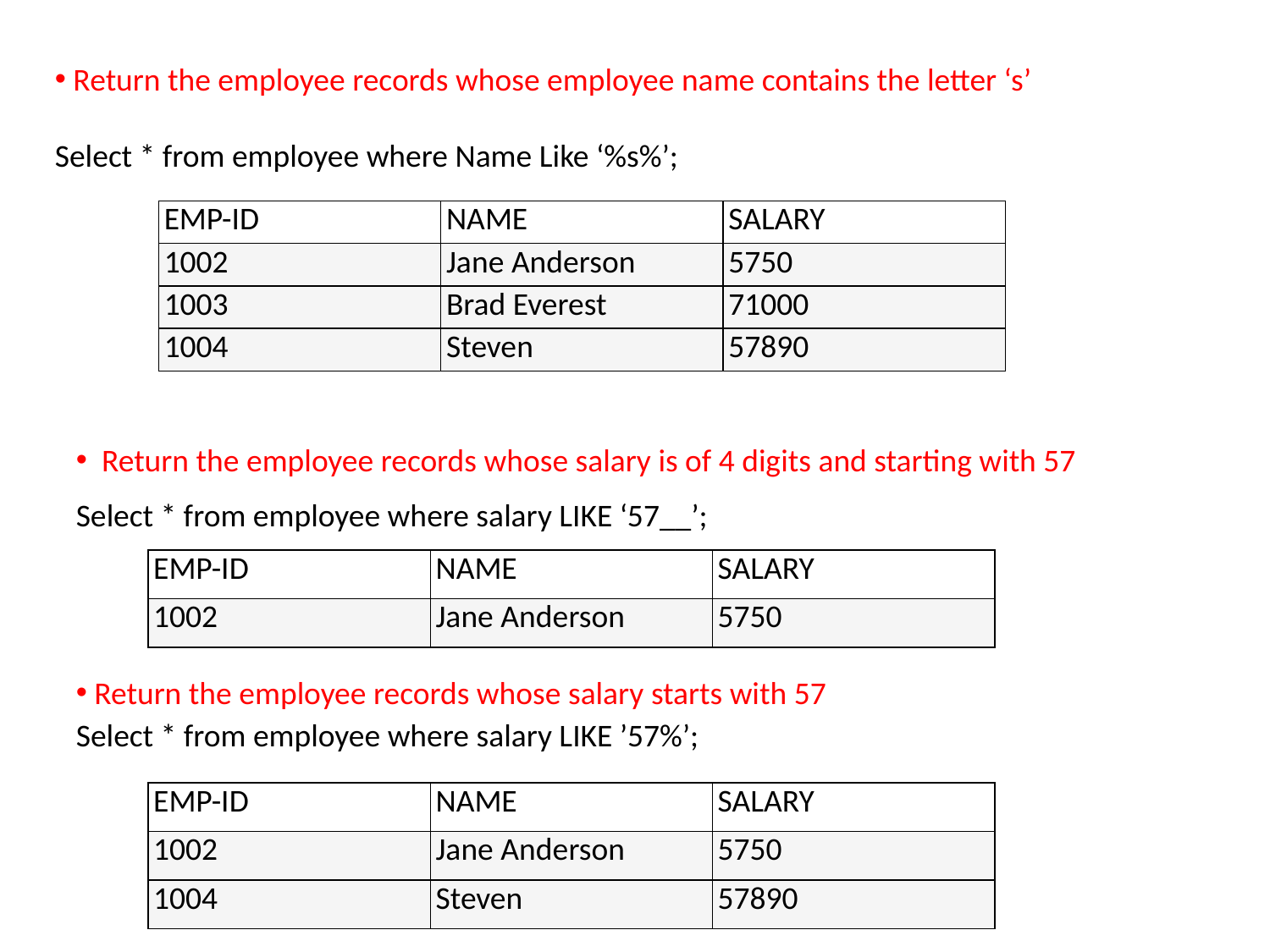

Return the employee records whose employee name contains the letter ‘s’

Select * from employee where Name Like ‘%s%’;
| EMP-ID | NAME | SALARY |
| --- | --- | --- |
| 1002 | Jane Anderson | 5750 |
| 1003 | Brad Everest | 71000 |
| 1004 | Steven | 57890 |
  Return the employee records whose salary is of 4 digits and starting with 57

Select * from employee where salary LIKE ‘57__’;

| EMP-ID | NAME | SALARY |
| --- | --- | --- |
| 1002 | Jane Anderson | 5750 |
 Return the employee records whose salary starts with 57
Select * from employee where salary LIKE ’57%’;
| EMP-ID | NAME | SALARY |
| --- | --- | --- |
| 1002 | Jane Anderson | 5750 |
| 1004 | Steven | 57890 |